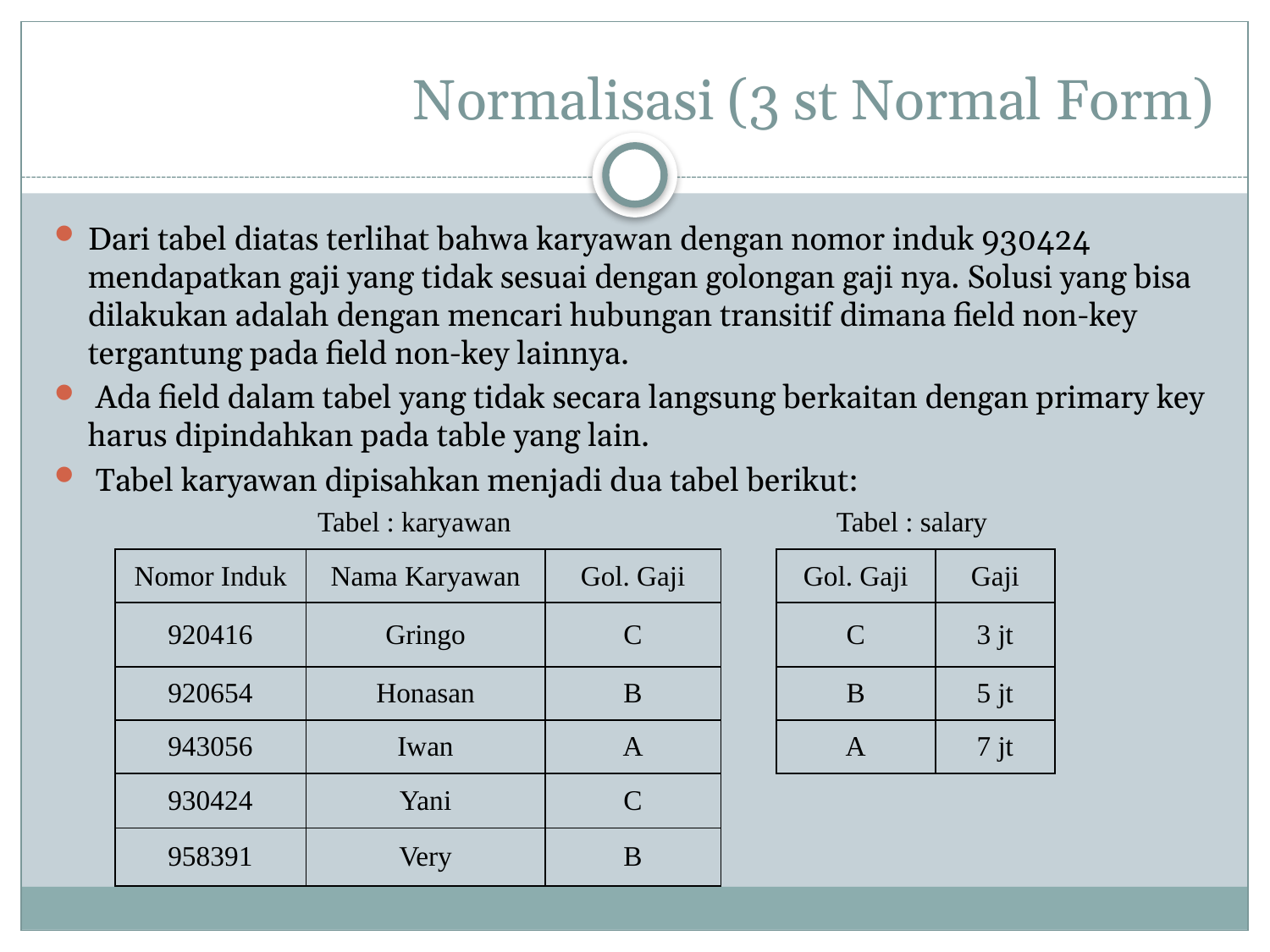

# Normalisasi (3 st Normal Form)
Dari tabel diatas terlihat bahwa karyawan dengan nomor induk 930424 mendapatkan gaji yang tidak sesuai dengan golongan gaji nya. Solusi yang bisa dilakukan adalah dengan mencari hubungan transitif dimana field non-key tergantung pada field non-key lainnya.
 Ada field dalam tabel yang tidak secara langsung berkaitan dengan primary key harus dipindahkan pada table yang lain.
 Tabel karyawan dipisahkan menjadi dua tabel berikut:
| Tabel : karyawan |  |  |  | Tabel : salary |  |
| --- | --- | --- | --- | --- | --- |
| Nomor Induk | Nama Karyawan | Gol. Gaji |  | Gol. Gaji | Gaji |
| 920416 | Gringo | C |  | C | 3 jt |
| 920654 | Honasan | B |  | B | 5 jt |
| 943056 | Iwan | A |  | A | 7 jt |
| 930424 | Yani | C |  |  |  |
| 958391 | Very | B |  |  |  |